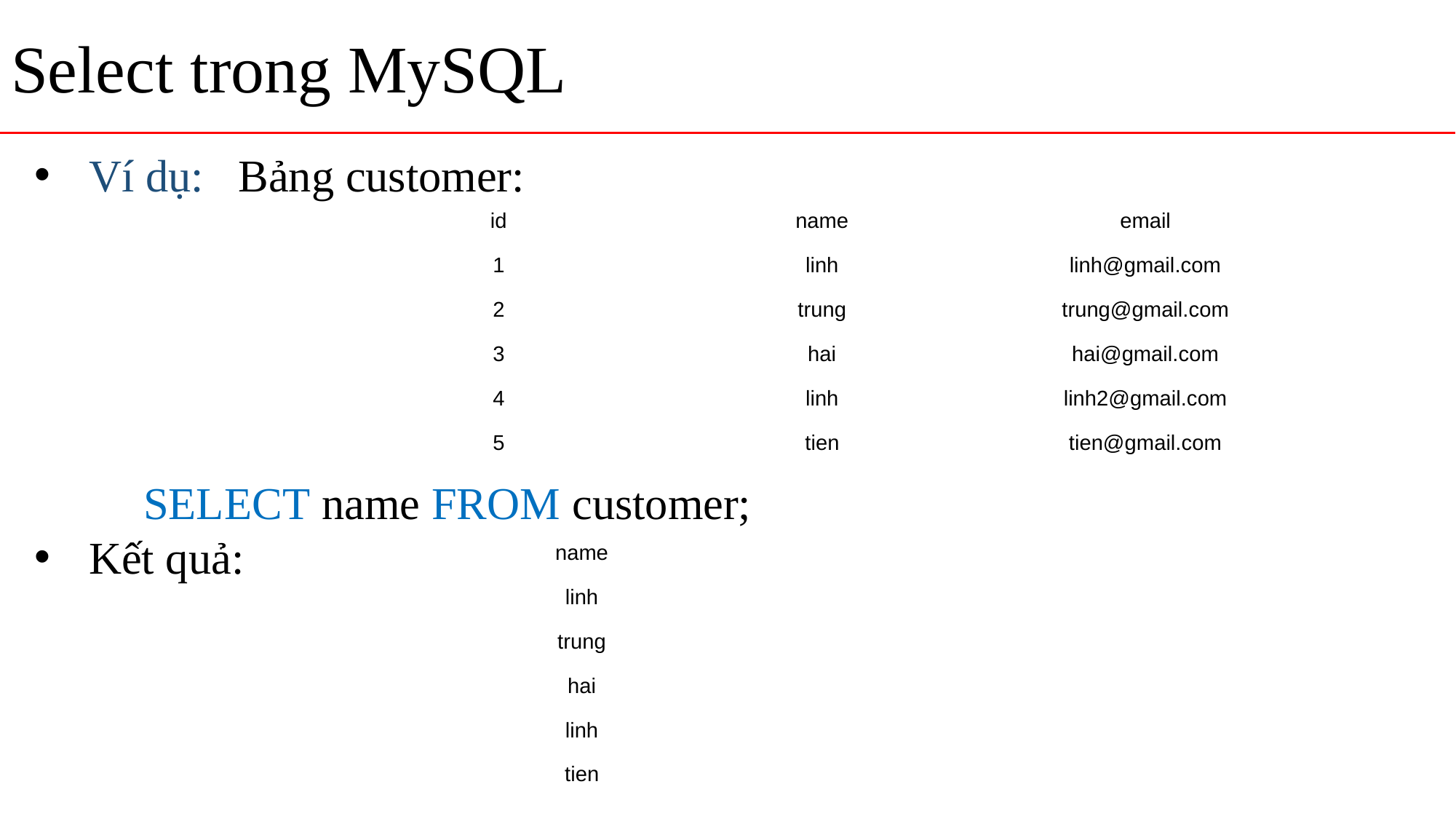

Select trong MySQL
Ví dụ:   Bảng customer:

	SELECT name FROM customer;
Kết quả:

| id | name | email |
| --- | --- | --- |
| 1 | linh | linh@gmail.com |
| 2 | trung | trung@gmail.com |
| 3 | hai | hai@gmail.com |
| 4 | linh | linh2@gmail.com |
| 5 | tien | tien@gmail.com |
| name |
| --- |
| linh |
| trung |
| hai |
| linh |
| tien |